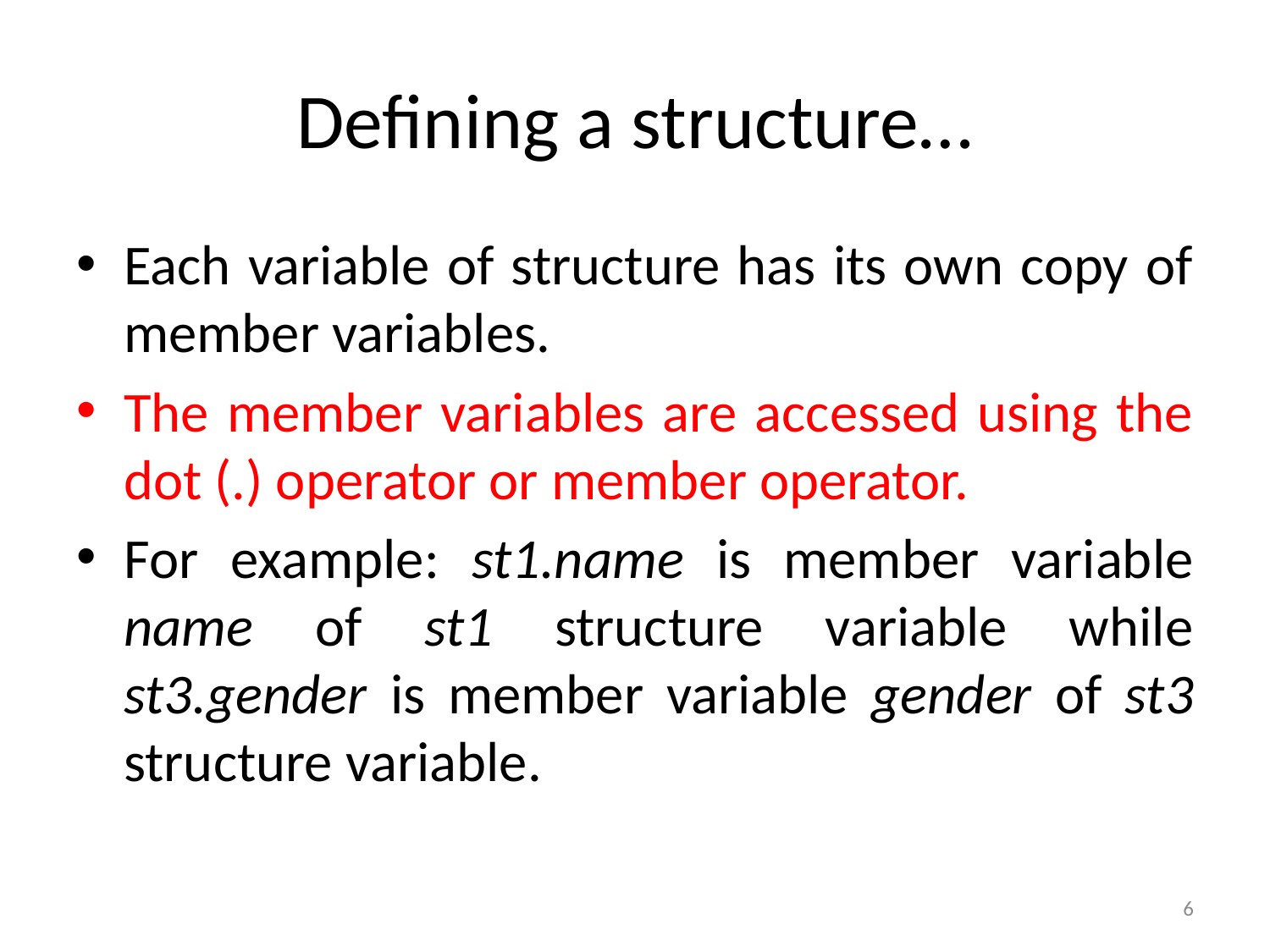

# Defining a structure…
Each variable of structure has its own copy of member variables.
The member variables are accessed using the dot (.) operator or member operator.
For example: st1.name is member variable name of st1 structure variable while st3.gender is member variable gender of st3 structure variable.
6